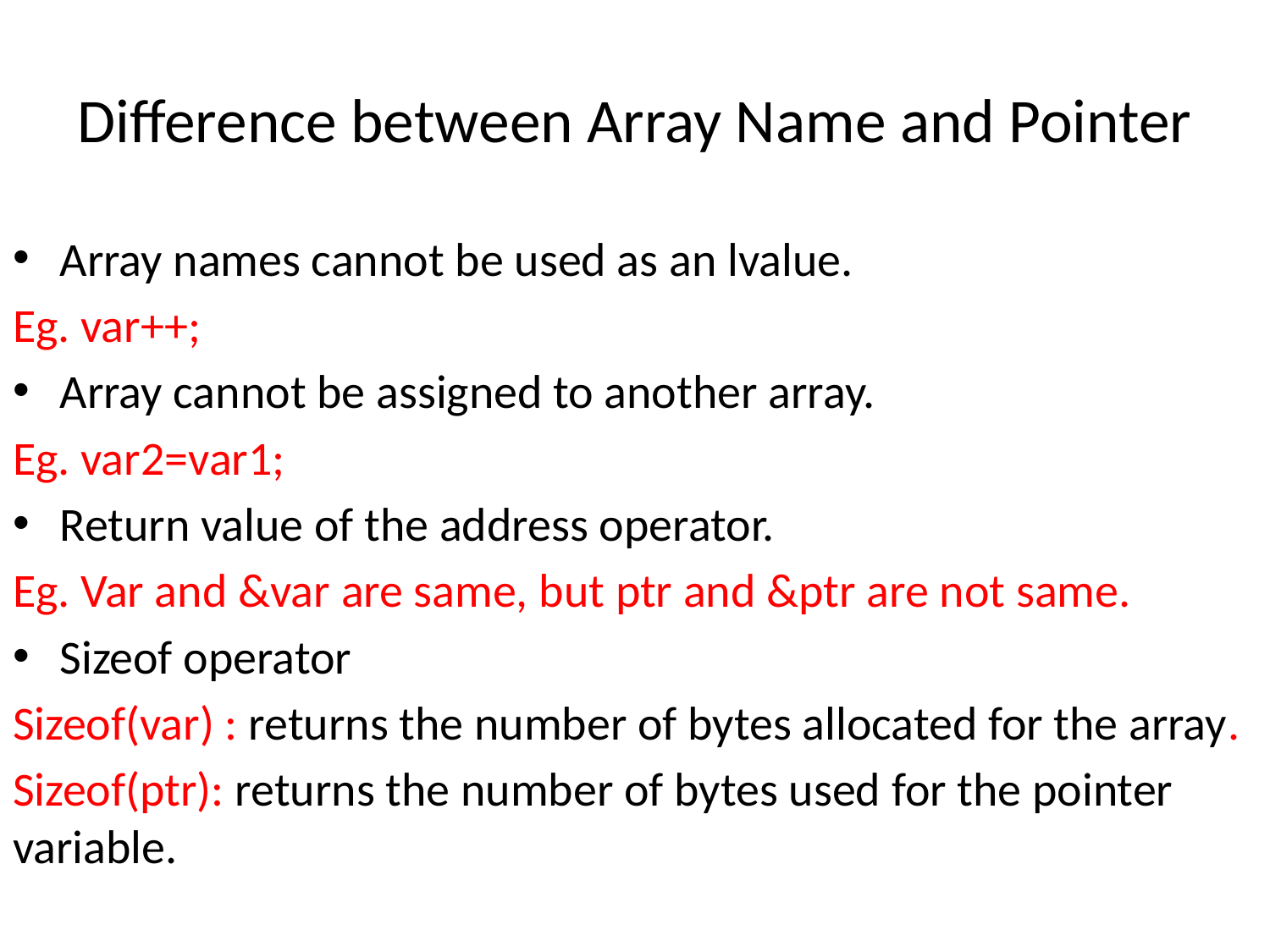

# Difference between Array Name and Pointer
Array names cannot be used as an lvalue.
Eg. var++;
Array cannot be assigned to another array.
Eg. var2=var1;
Return value of the address operator.
Eg. Var and &var are same, but ptr and &ptr are not same.
Sizeof operator
Sizeof(var) : returns the number of bytes allocated for the array.
Sizeof(ptr): returns the number of bytes used for the pointer variable.